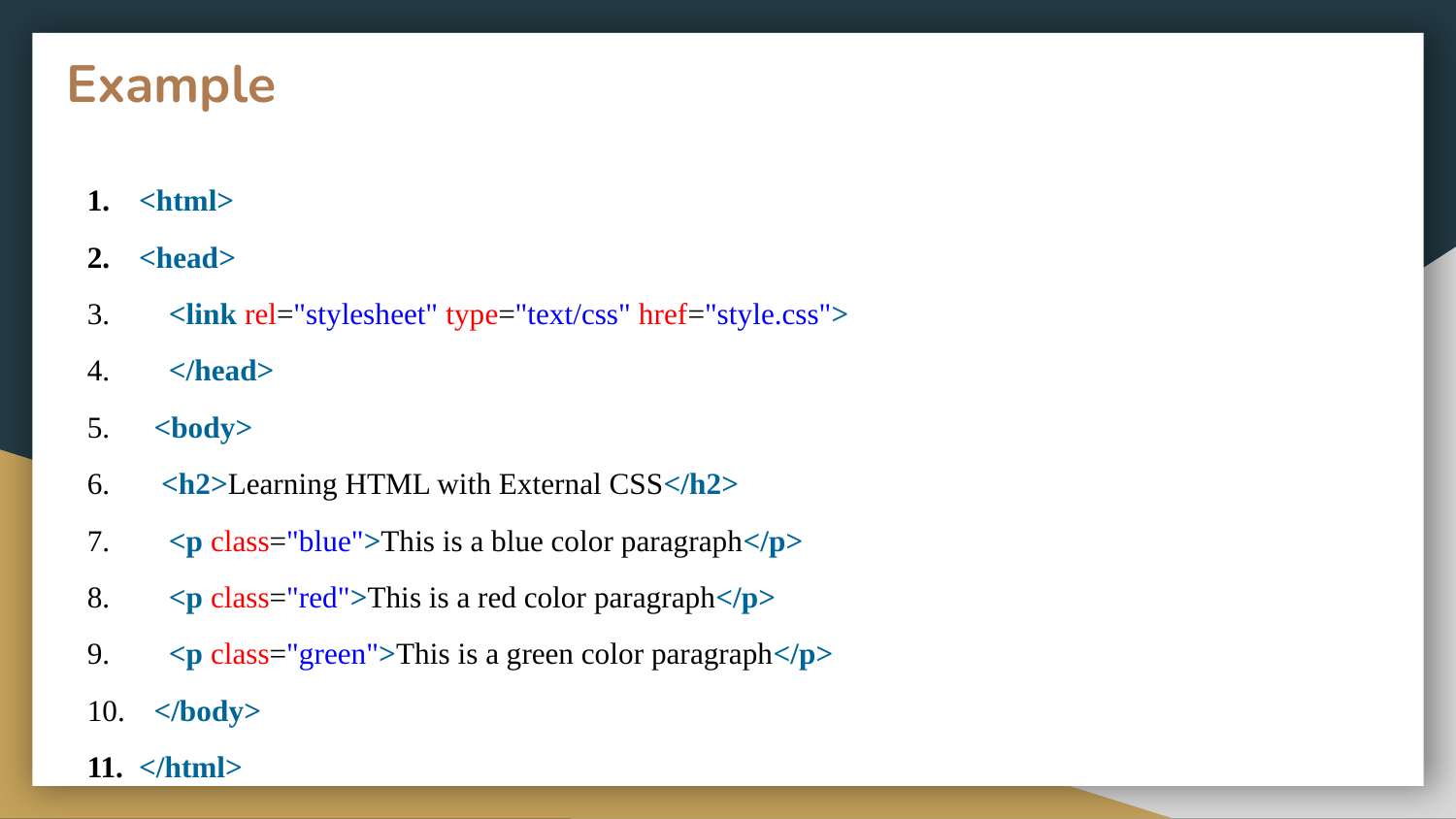

# Example
<html>
<head>
    <link rel="stylesheet" type="text/css" href="style.css">
    </head>
  <body>
   <h2>Learning HTML with External CSS</h2>
    <p class="blue">This is a blue color paragraph</p>
    <p class="red">This is a red color paragraph</p>
    <p class="green">This is a green color paragraph</p>
  </body>
</html>